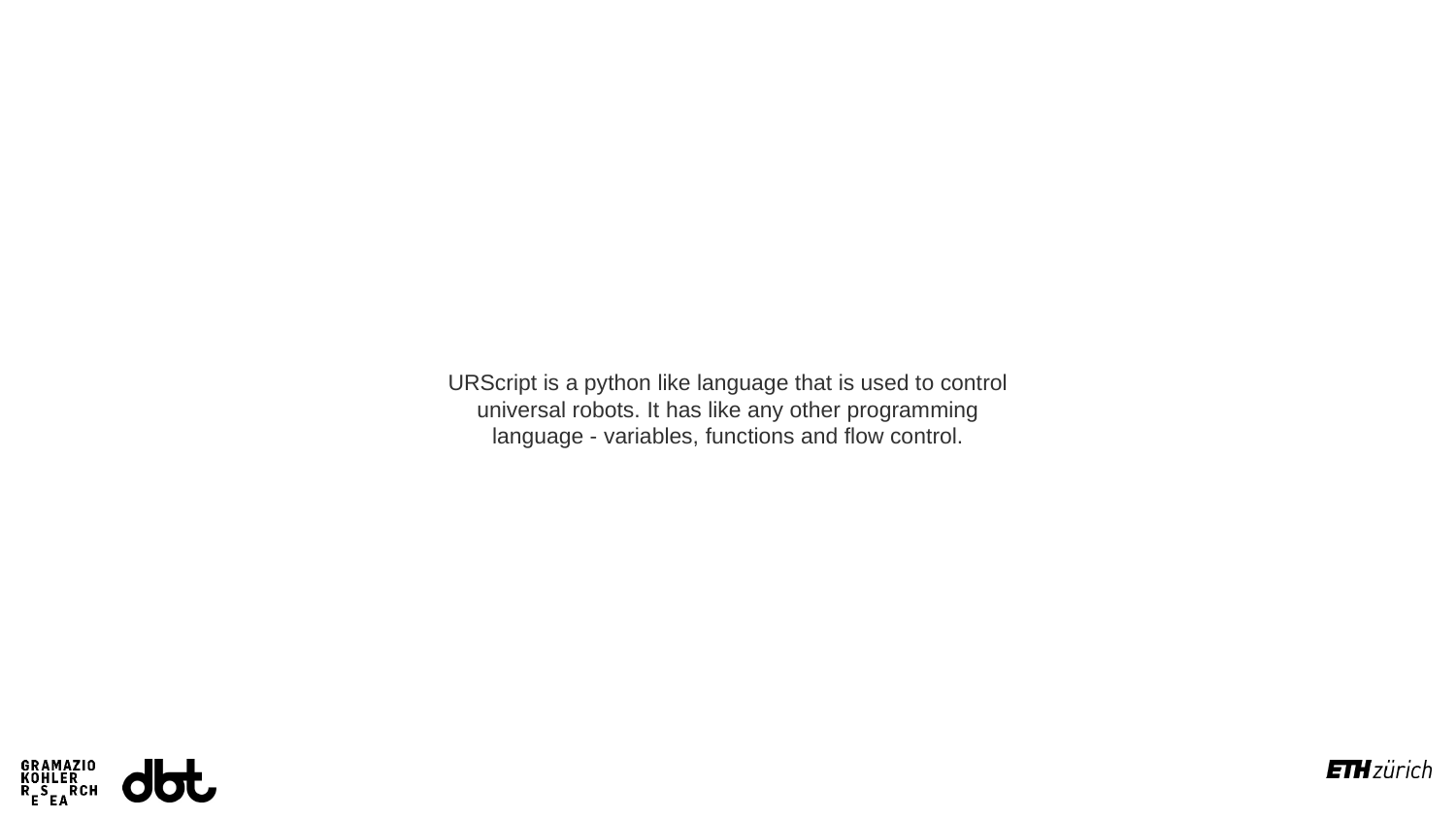

URScript is a python like language that is used to control universal robots. It has like any other programming language - variables, functions and flow control.